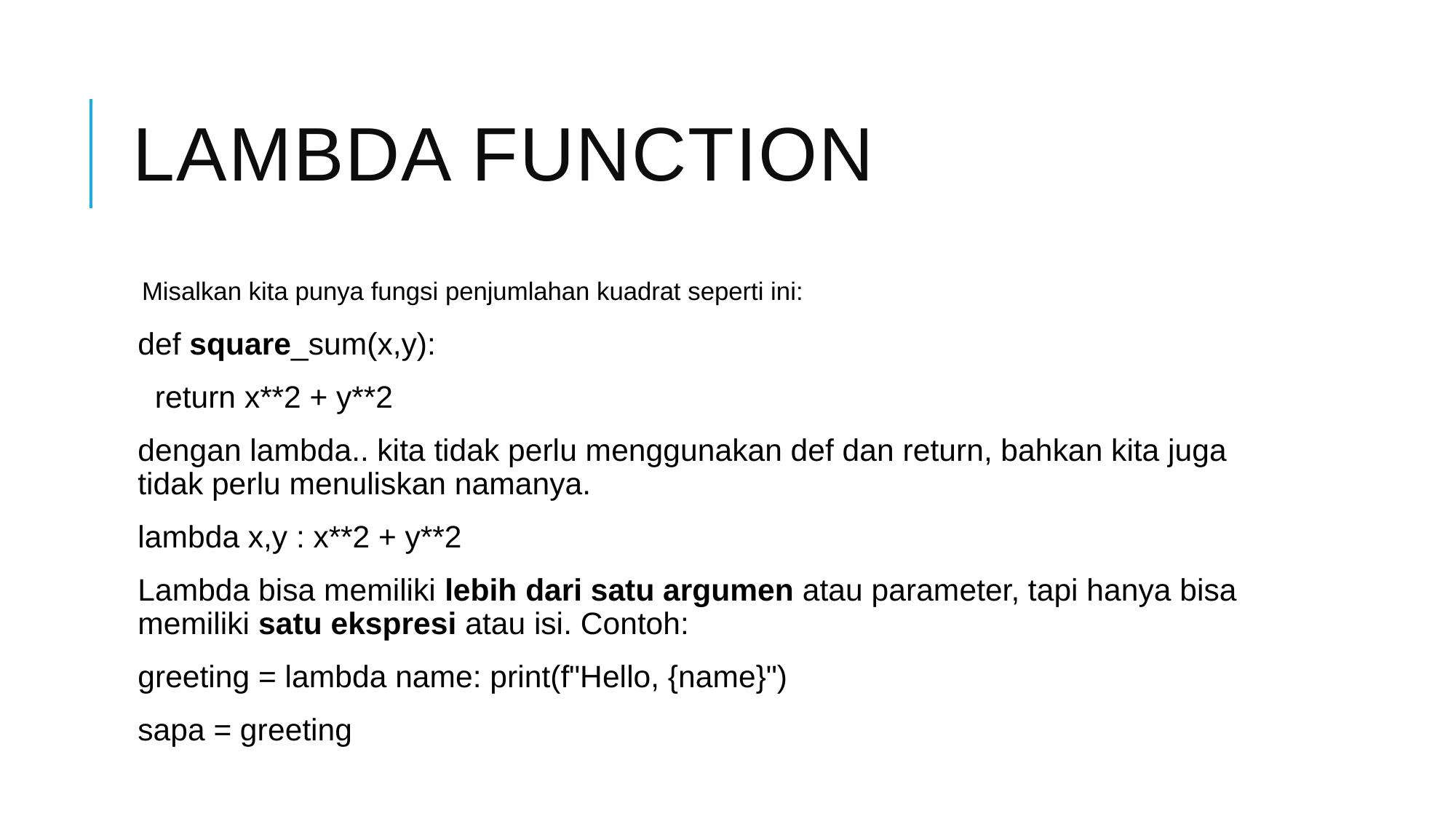

# Lambda FUnction
Misalkan kita punya fungsi penjumlahan kuadrat seperti ini:
def square_sum(x,y):
  return x**2 + y**2
dengan lambda.. kita tidak perlu menggunakan def dan return, bahkan kita juga tidak perlu menuliskan namanya.
lambda x,y : x**2 + y**2
Lambda bisa memiliki lebih dari satu argumen atau parameter, tapi hanya bisa memiliki satu ekspresi atau isi. Contoh:
greeting = lambda name: print(f"Hello, {name}")
sapa = greeting